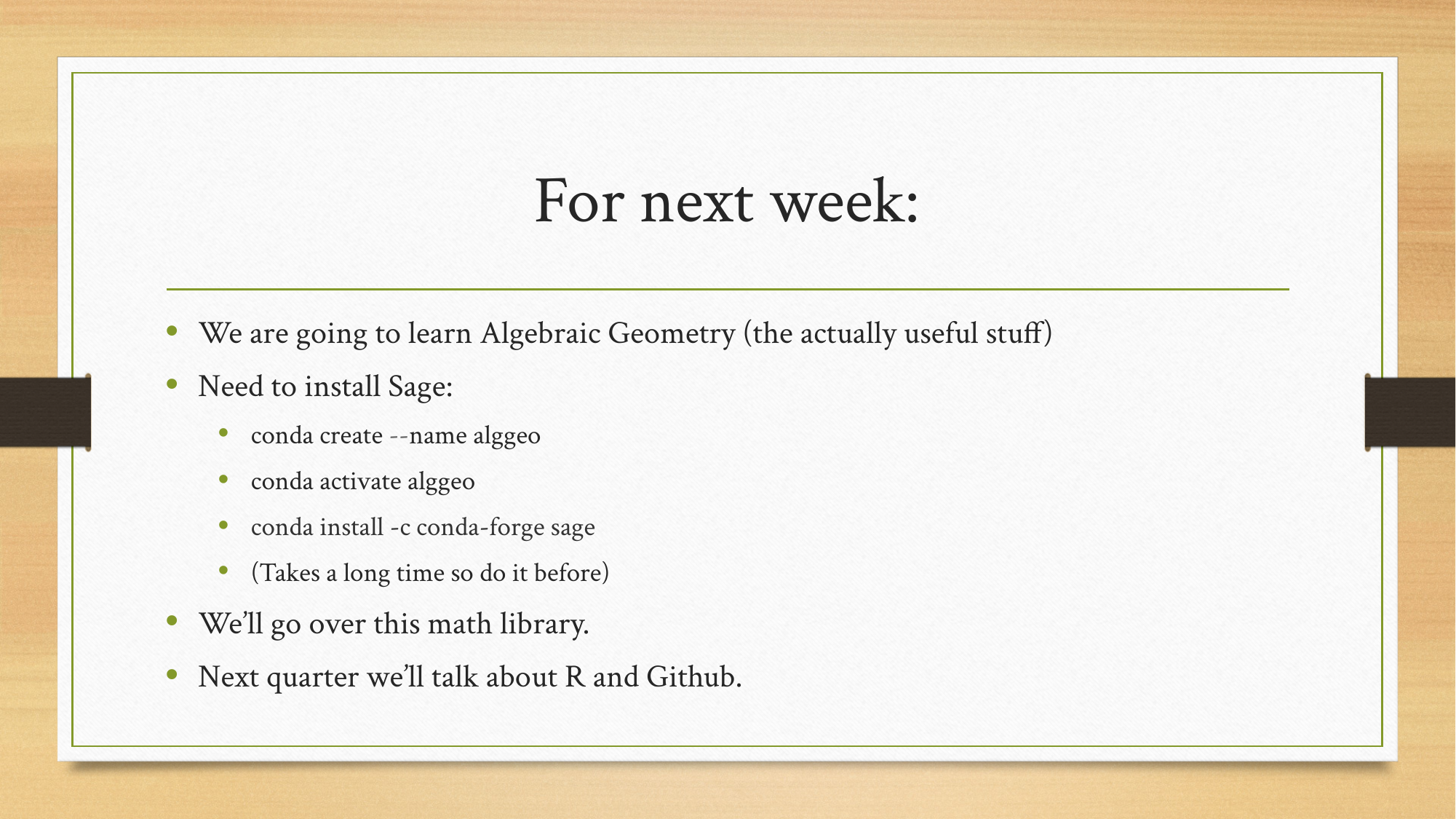

# For next week:
We are going to learn Algebraic Geometry (the actually useful stuff)
Need to install Sage:
conda create --name alggeo
conda activate alggeo
conda install -c conda-forge sage
(Takes a long time so do it before)
We’ll go over this math library.
Next quarter we’ll talk about R and Github.